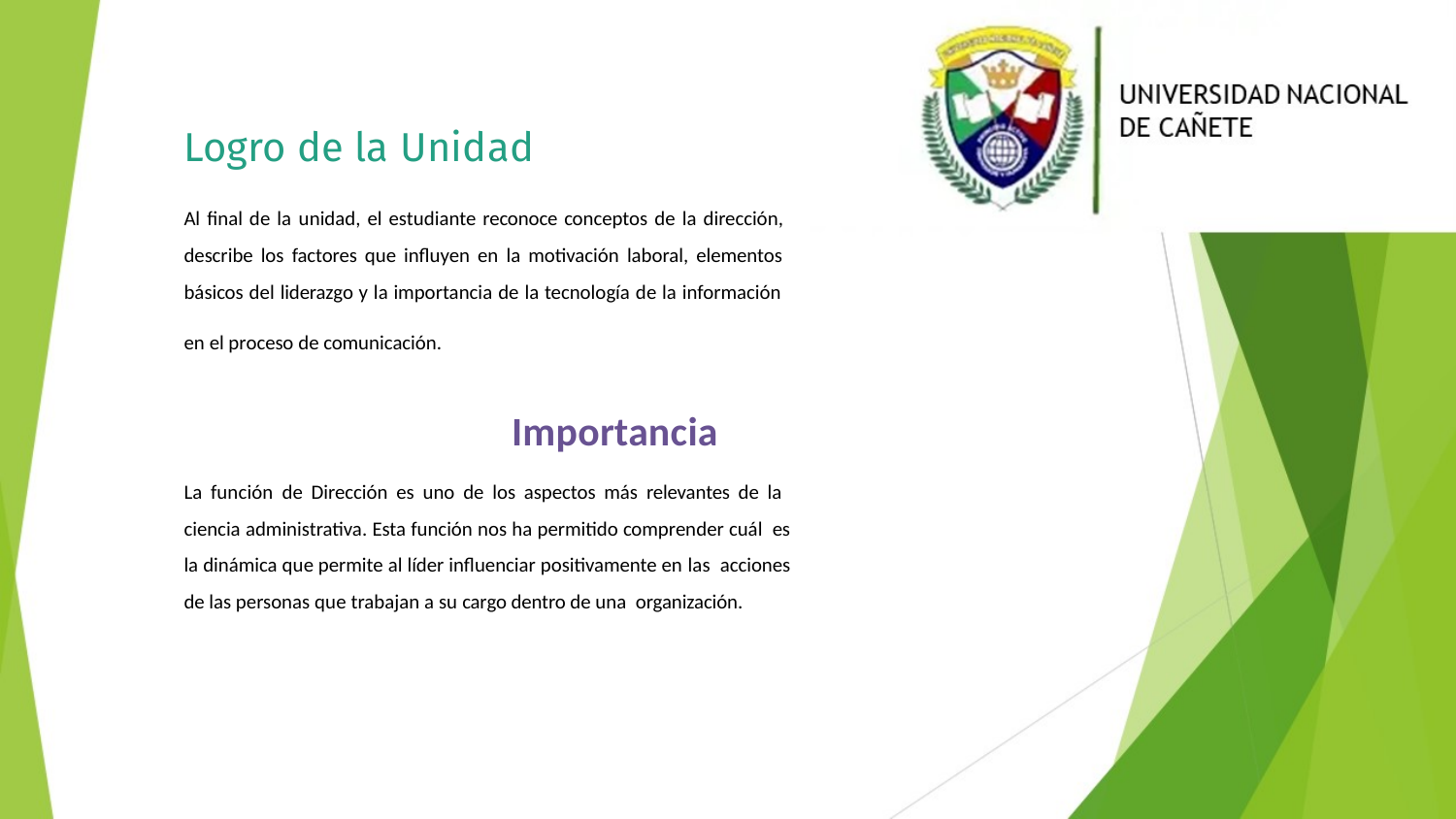

# Logro de la Unidad
Al final de la unidad, el estudiante reconoce conceptos de la dirección,  describe los factores que influyen en la motivación laboral, elementos  básicos del liderazgo y la importancia de la tecnología de la información

en el proceso de comunicación.

Importancia
La función de Dirección es uno de los aspectos más relevantes de la  ciencia administrativa. Esta función nos ha permitido comprender cuál  es la dinámica que permite al líder influenciar positivamente en las  acciones de las personas que trabajan a su cargo dentro de una  organización.